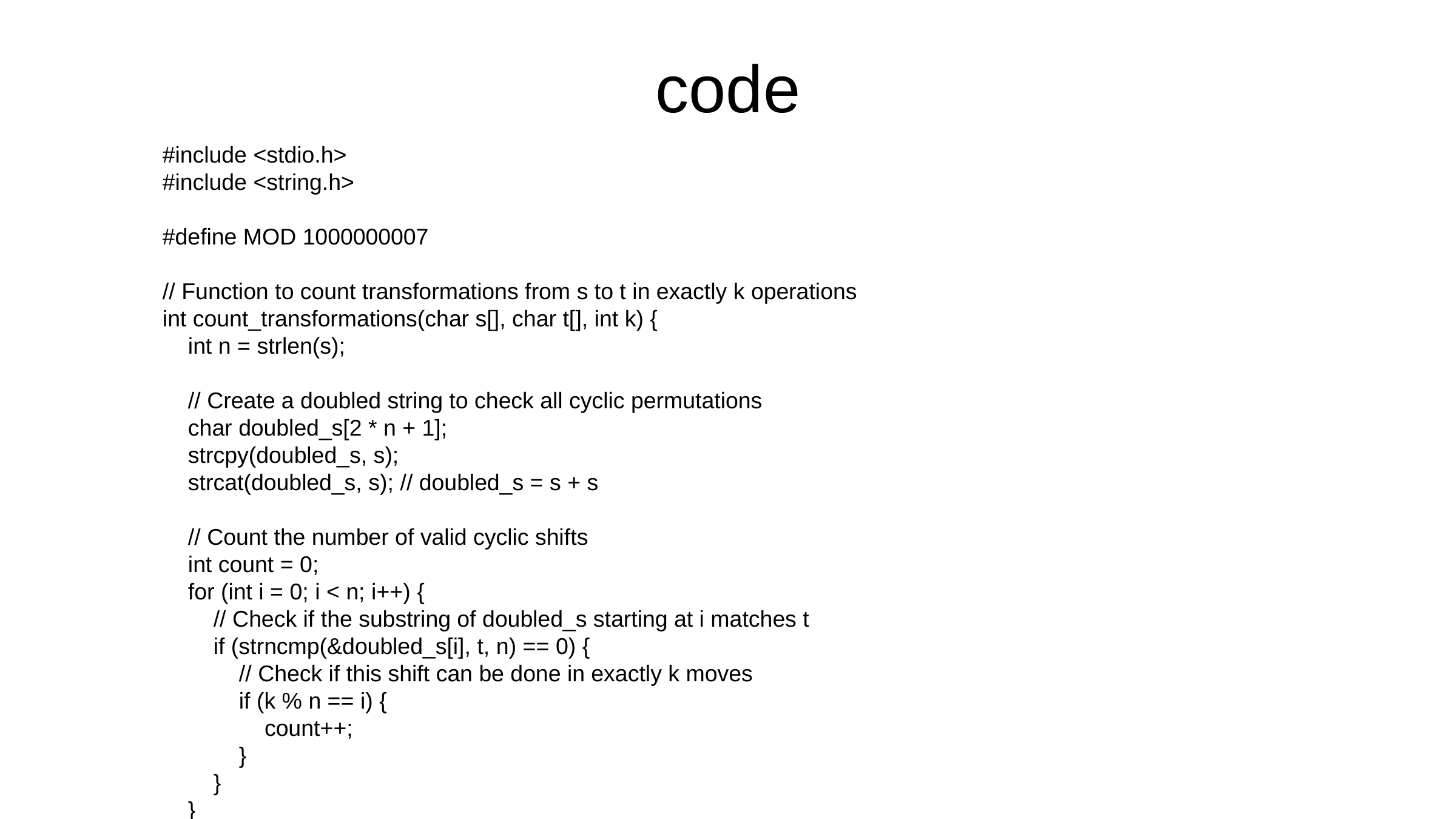

# code
#include <stdio.h>
#include <string.h>

#define MOD 1000000007

// Function to count transformations from s to t in exactly k operations
int count_transformations(char s[], char t[], int k) {
    int n = strlen(s);

    // Create a doubled string to check all cyclic permutations
    char doubled_s[2 * n + 1];
    strcpy(doubled_s, s);
    strcat(doubled_s, s); // doubled_s = s + s

    // Count the number of valid cyclic shifts
    int count = 0;
    for (int i = 0; i < n; i++) {
        // Check if the substring of doubled_s starting at i matches t
        if (strncmp(&doubled_s[i], t, n) == 0) {
            // Check if this shift can be done in exactly k moves
            if (k % n == i) {
                count++;
            }
        }
    }